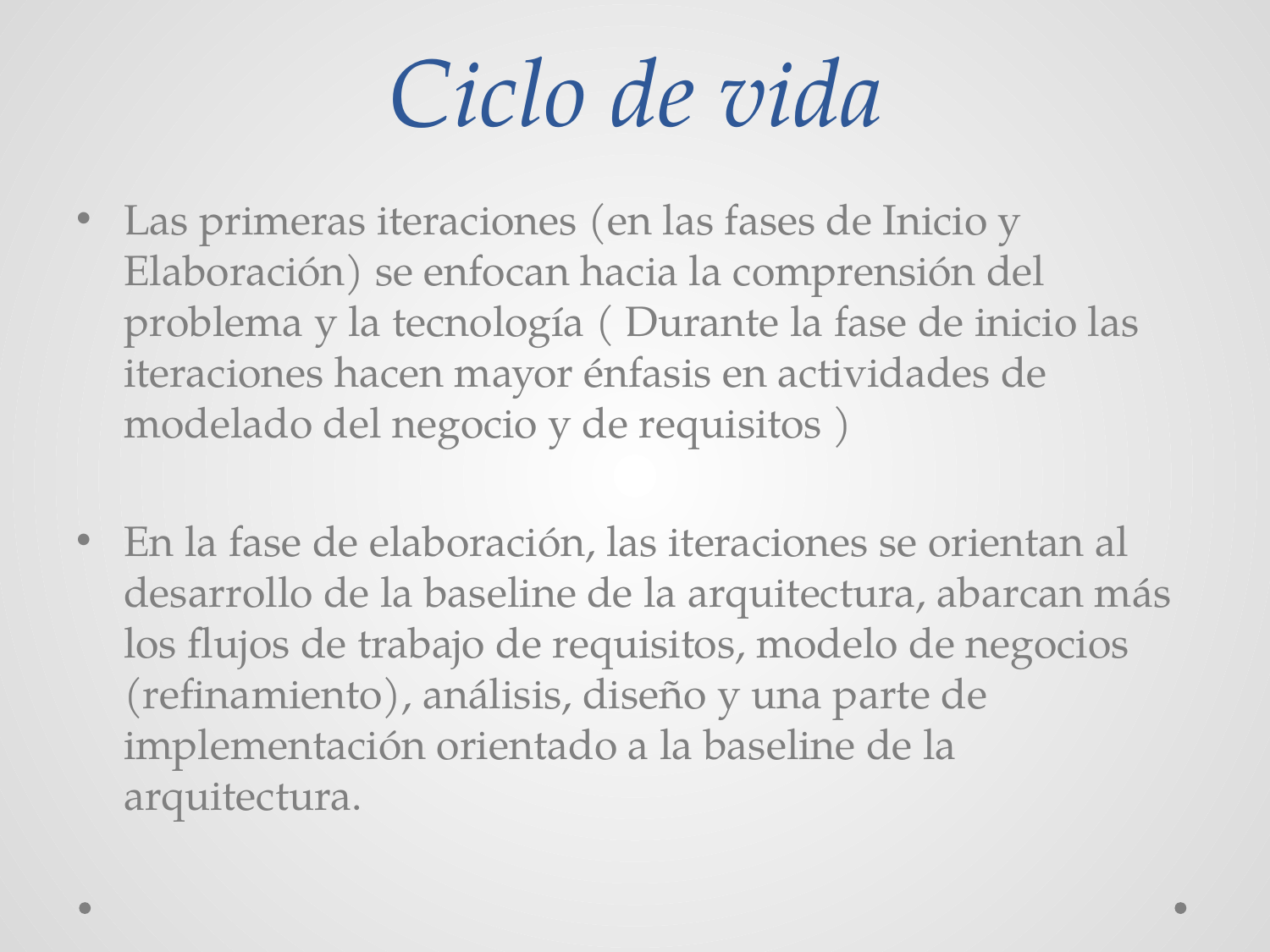

# Ciclo de vida
Las primeras iteraciones (en las fases de Inicio y Elaboración) se enfocan hacia la comprensión del problema y la tecnología ( Durante la fase de inicio las iteraciones hacen mayor énfasis en actividades de modelado del negocio y de requisitos )

En la fase de elaboración, las iteraciones se orientan al desarrollo de la baseline de la arquitectura, abarcan más los flujos de trabajo de requisitos, modelo de negocios (refinamiento), análisis, diseño y una parte de implementación orientado a la baseline de la arquitectura.